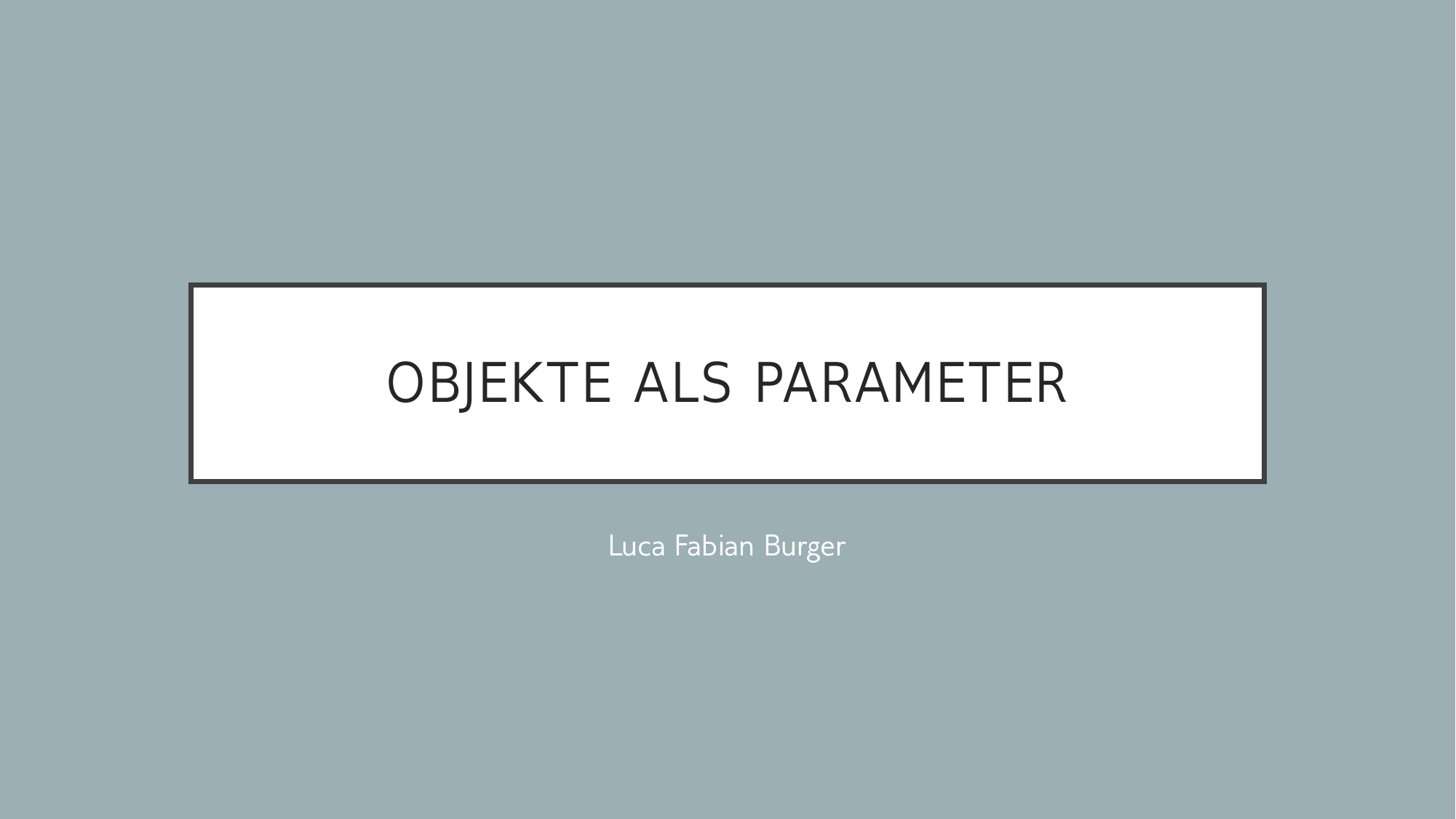

# Objekte als Parameter
Luca Fabian Burger